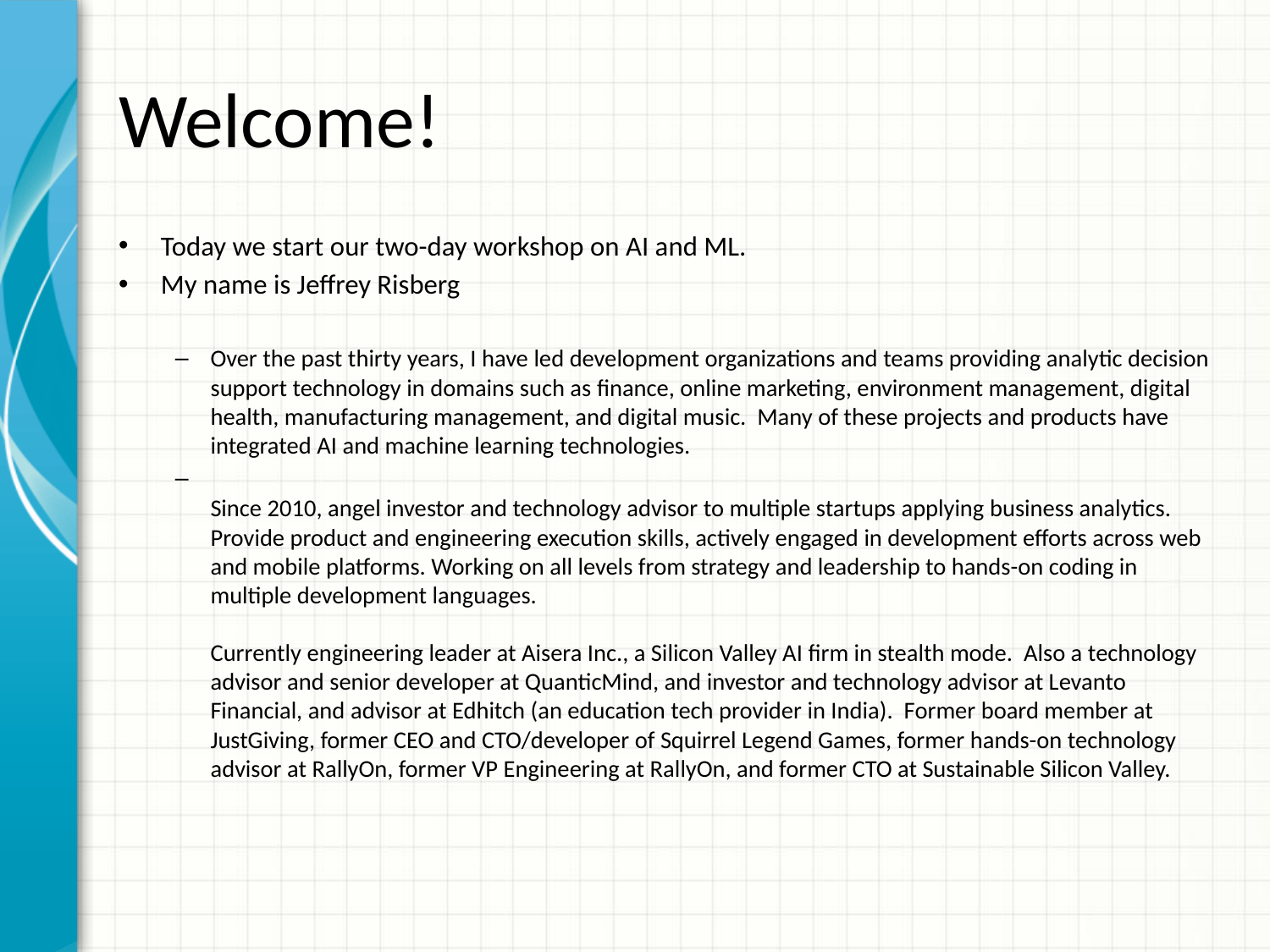

# Welcome!
Today we start our two-day workshop on AI and ML.
My name is Jeffrey Risberg

Over the past thirty years, I have led development organizations and teams providing analytic decision support technology in domains such as finance, online marketing, environment management, digital health, manufacturing management, and digital music.  Many of these projects and products have integrated AI and machine learning technologies.
Since 2010, angel investor and technology advisor to multiple startups applying business analytics. Provide product and engineering execution skills, actively engaged in development efforts across web and mobile platforms. Working on all levels from strategy and leadership to hands-on coding in multiple development languages.
Currently engineering leader at Aisera Inc., a Silicon Valley AI firm in stealth mode.  Also a technology advisor and senior developer at QuanticMind, and investor and technology advisor at Levanto Financial, and advisor at Edhitch (an education tech provider in India).  Former board member at JustGiving, former CEO and CTO/developer of Squirrel Legend Games, former hands-on technology advisor at RallyOn, former VP Engineering at RallyOn, and former CTO at Sustainable Silicon Valley.